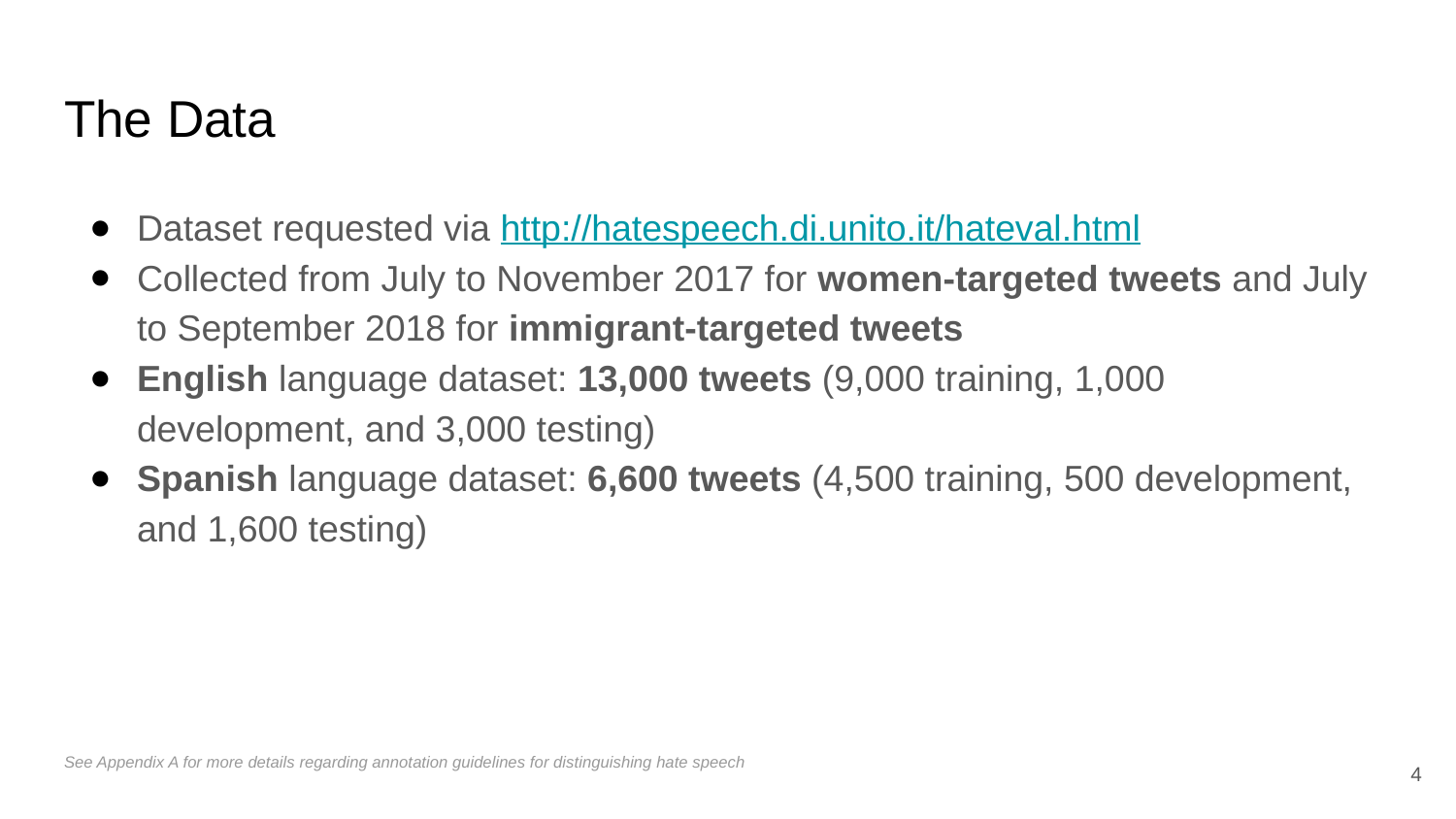

# The Data
Dataset requested via http://hatespeech.di.unito.it/hateval.html
Collected from July to November 2017 for women-targeted tweets and July to September 2018 for immigrant-targeted tweets
English language dataset: 13,000 tweets (9,000 training, 1,000 development, and 3,000 testing)
Spanish language dataset: 6,600 tweets (4,500 training, 500 development, and 1,600 testing)
4
See Appendix A for more details regarding annotation guidelines for distinguishing hate speech